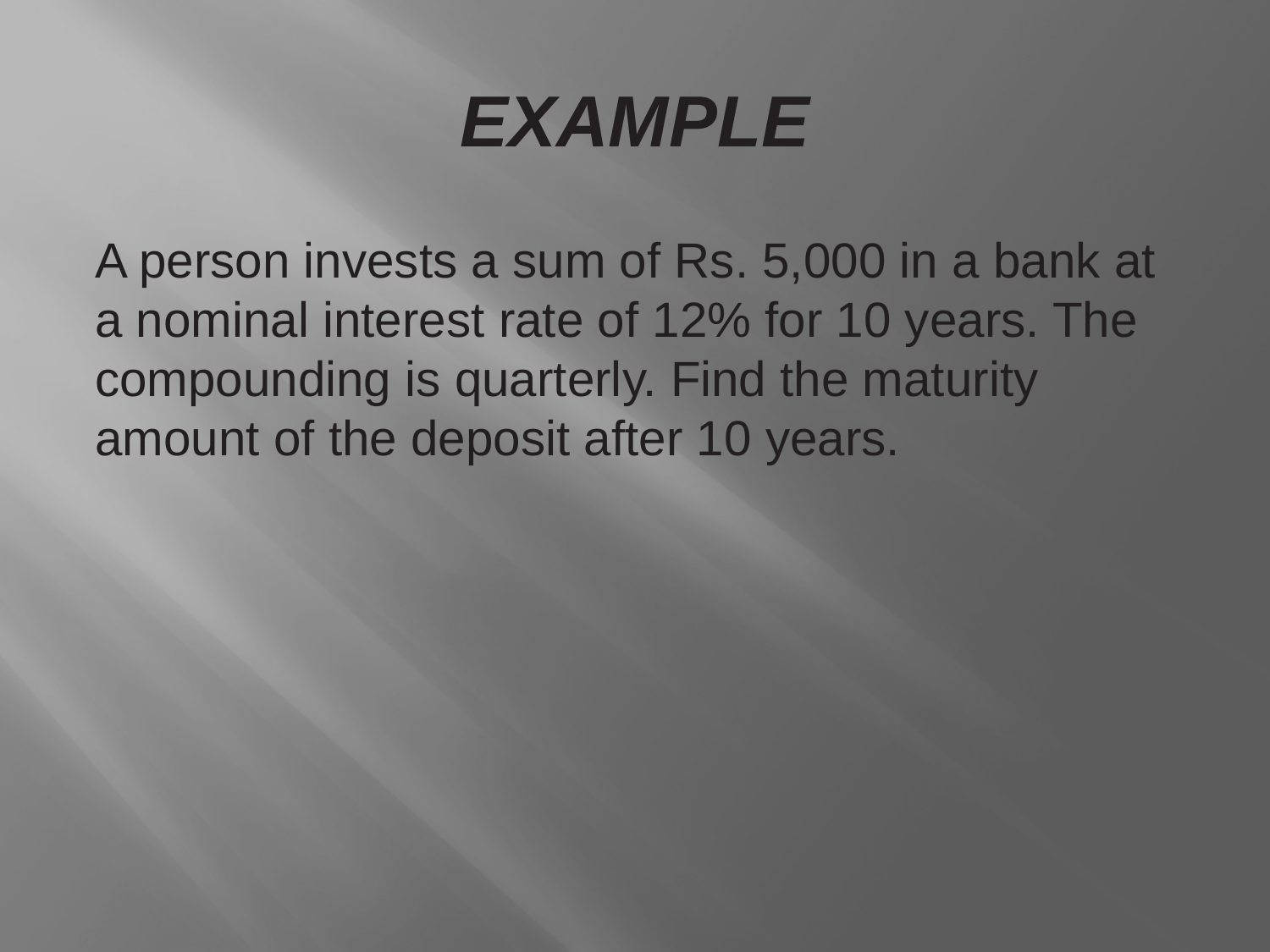

# EXAMPLE
A person invests a sum of Rs. 5,000 in a bank at a nominal interest rate of 12% for 10 years. The compounding is quarterly. Find the maturity amount of the deposit after 10 years.